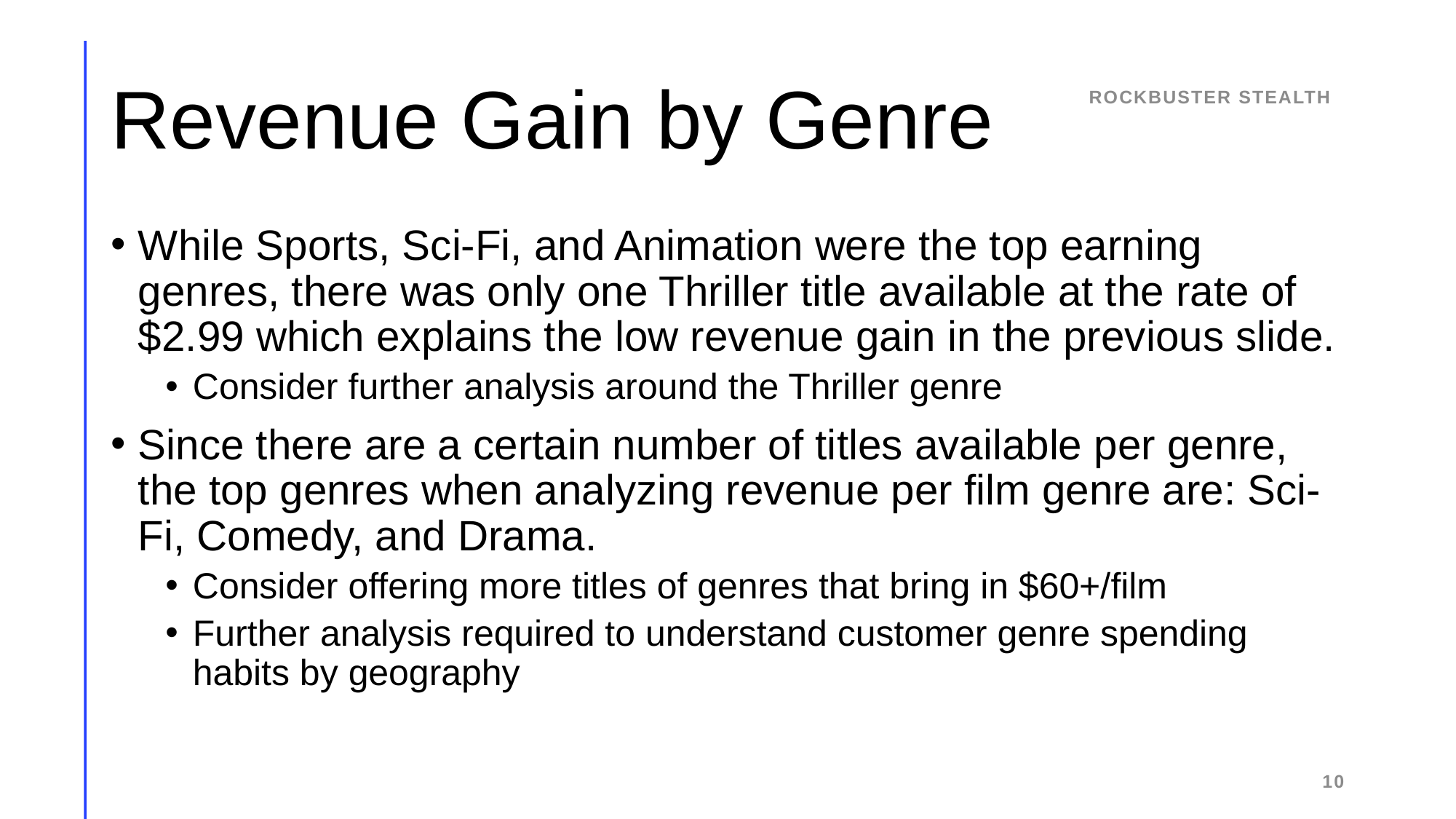

# Revenue Gain by Genre
Rockbuster stealth
While Sports, Sci-Fi, and Animation were the top earning genres, there was only one Thriller title available at the rate of $2.99 which explains the low revenue gain in the previous slide.
Consider further analysis around the Thriller genre
Since there are a certain number of titles available per genre, the top genres when analyzing revenue per film genre are: Sci-Fi, Comedy, and Drama.
Consider offering more titles of genres that bring in $60+/film
Further analysis required to understand customer genre spending habits by geography
10